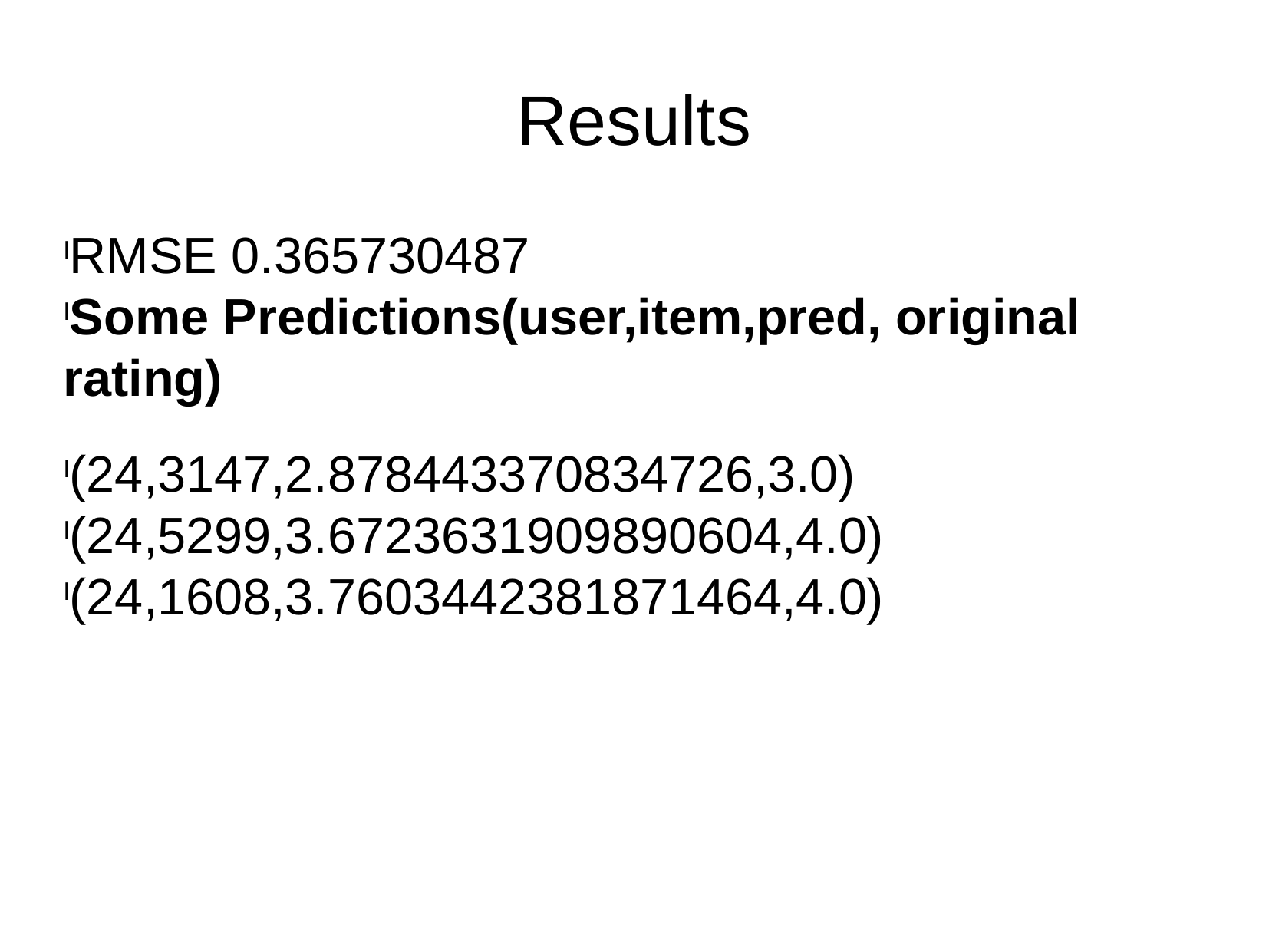

Results
RMSE 0.365730487
Some Predictions(user,item,pred, original rating)

(24,3147,2.878443370834726,3.0)
(24,5299,3.6723631909890604,4.0)
(24,1608,3.7603442381871464,4.0)